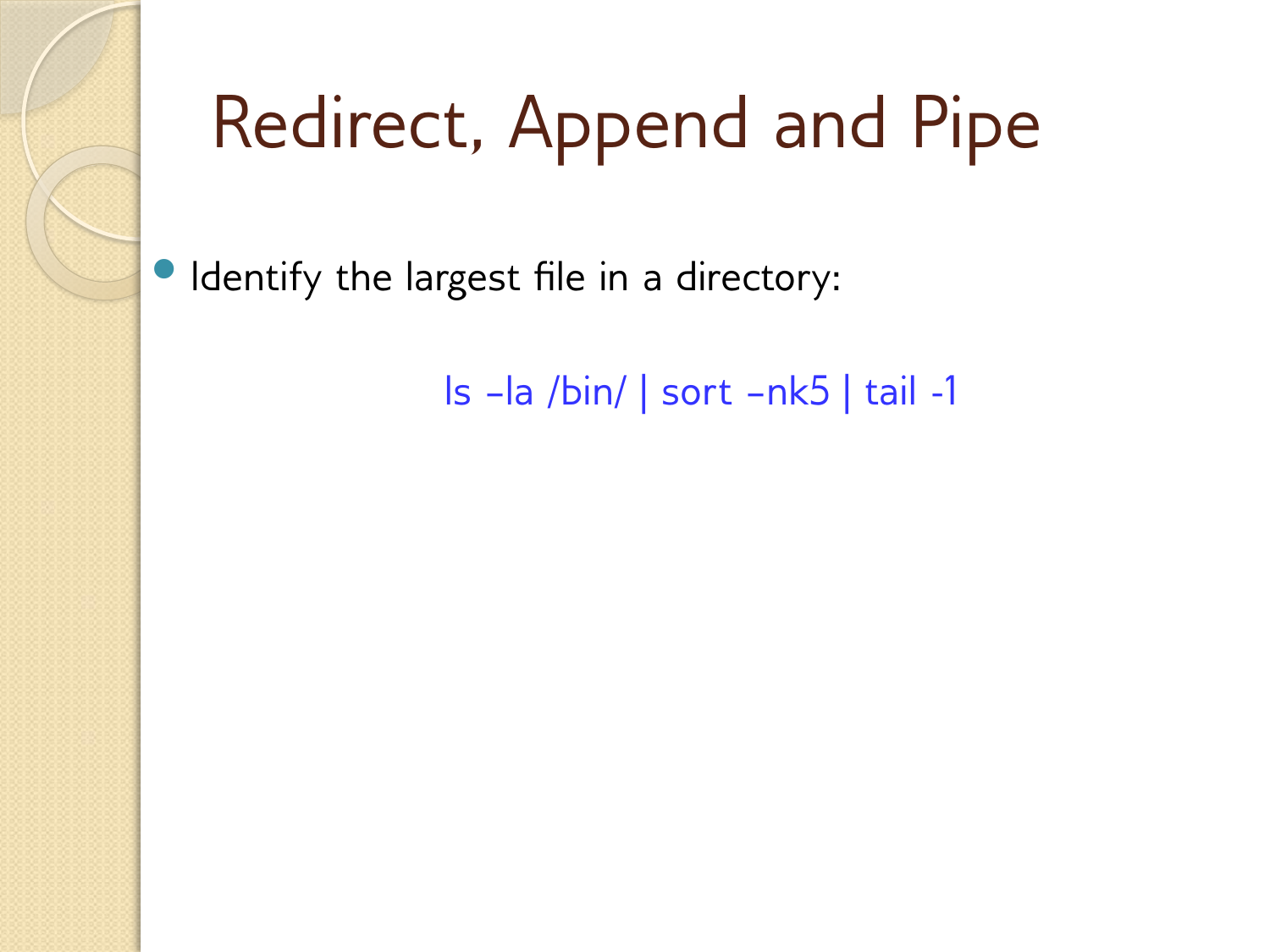

# Redirect, Append and Pipe
Identify the largest file in a directory:

			ls –la /bin/ | sort –nk5 | tail -1